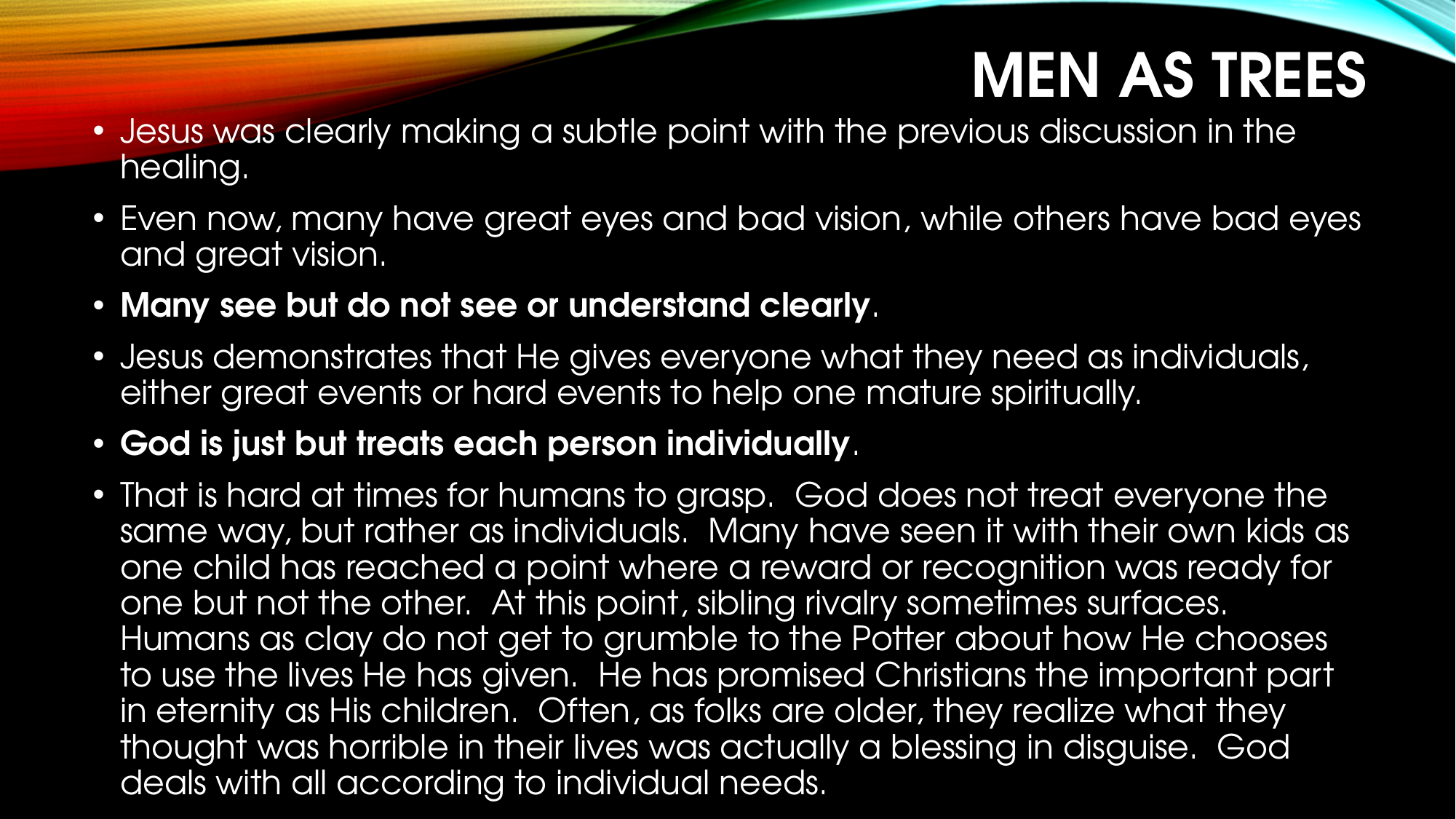

# MEN AS TREES
Jesus was clearly making a subtle point with the previous discussion in the healing.
Even now, many have great eyes and bad vision, while others have bad eyes and great vision.
Many see but do not see or understand clearly.
Jesus demonstrates that He gives everyone what they need as individuals, either great events or hard events to help one mature spiritually.
God is just but treats each person individually.
That is hard at times for humans to grasp.  God does not treat everyone the same way, but rather as individuals.  Many have seen it with their own kids as one child has reached a point where a reward or recognition was ready for one but not the other.  At this point, sibling rivalry sometimes surfaces.  Humans as clay do not get to grumble to the Potter about how He chooses to use the lives He has given.  He has promised Christians the important part in eternity as His children.  Often, as folks are older, they realize what they thought was horrible in their lives was actually a blessing in disguise.  God deals with all according to individual needs.